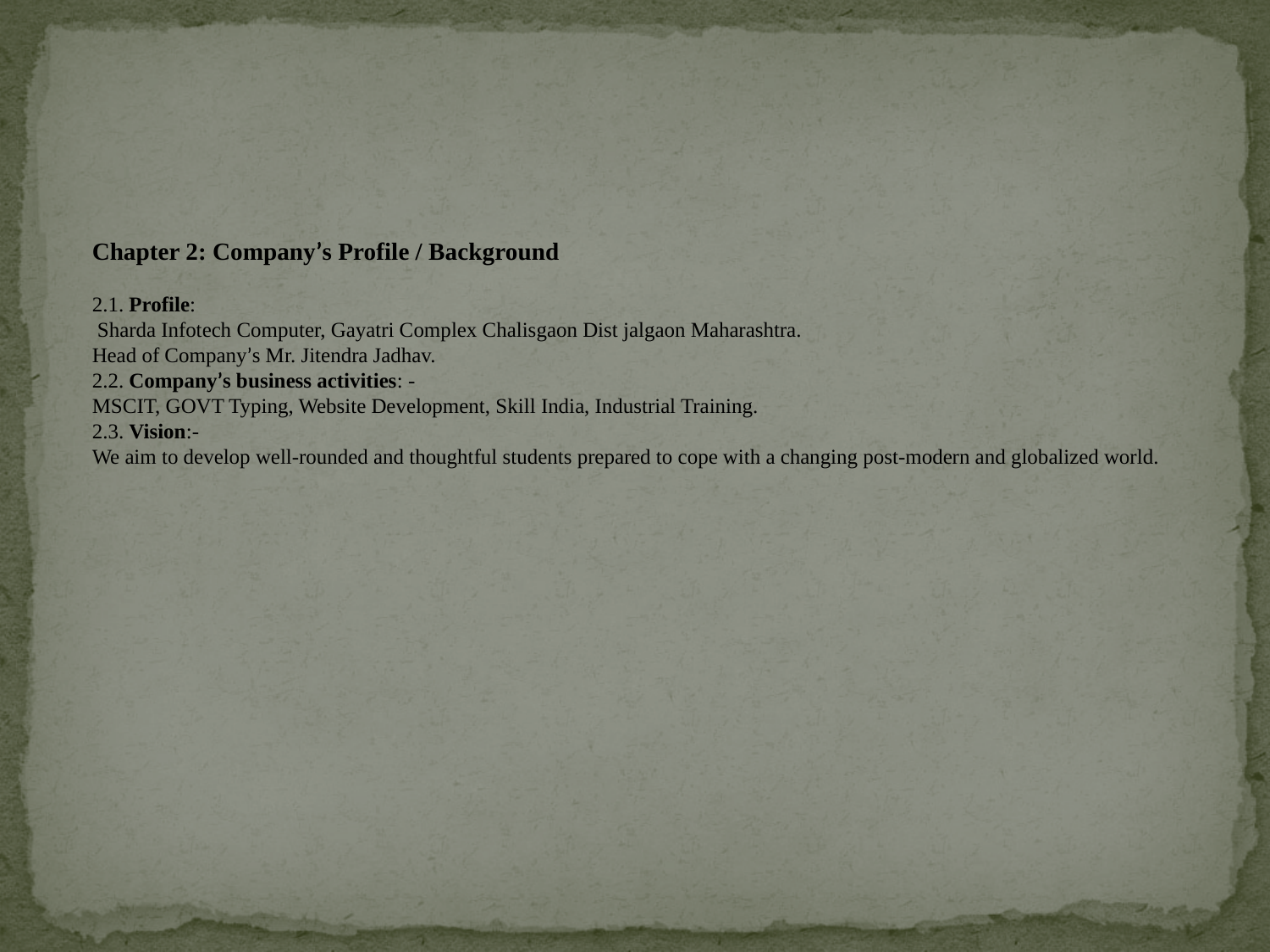

Chapter 2: Company’s Profile / Background

2.1. Profile:
 Sharda Infotech Computer, Gayatri Complex Chalisgaon Dist jalgaon Maharashtra.
Head of Company’s Mr. Jitendra Jadhav.
2.2. Company’s business activities: -
MSCIT, GOVT Typing, Website Development, Skill India, Industrial Training.
2.3. Vision:-
We aim to develop well-rounded and thoughtful students prepared to cope with a changing post-modern and globalized world.